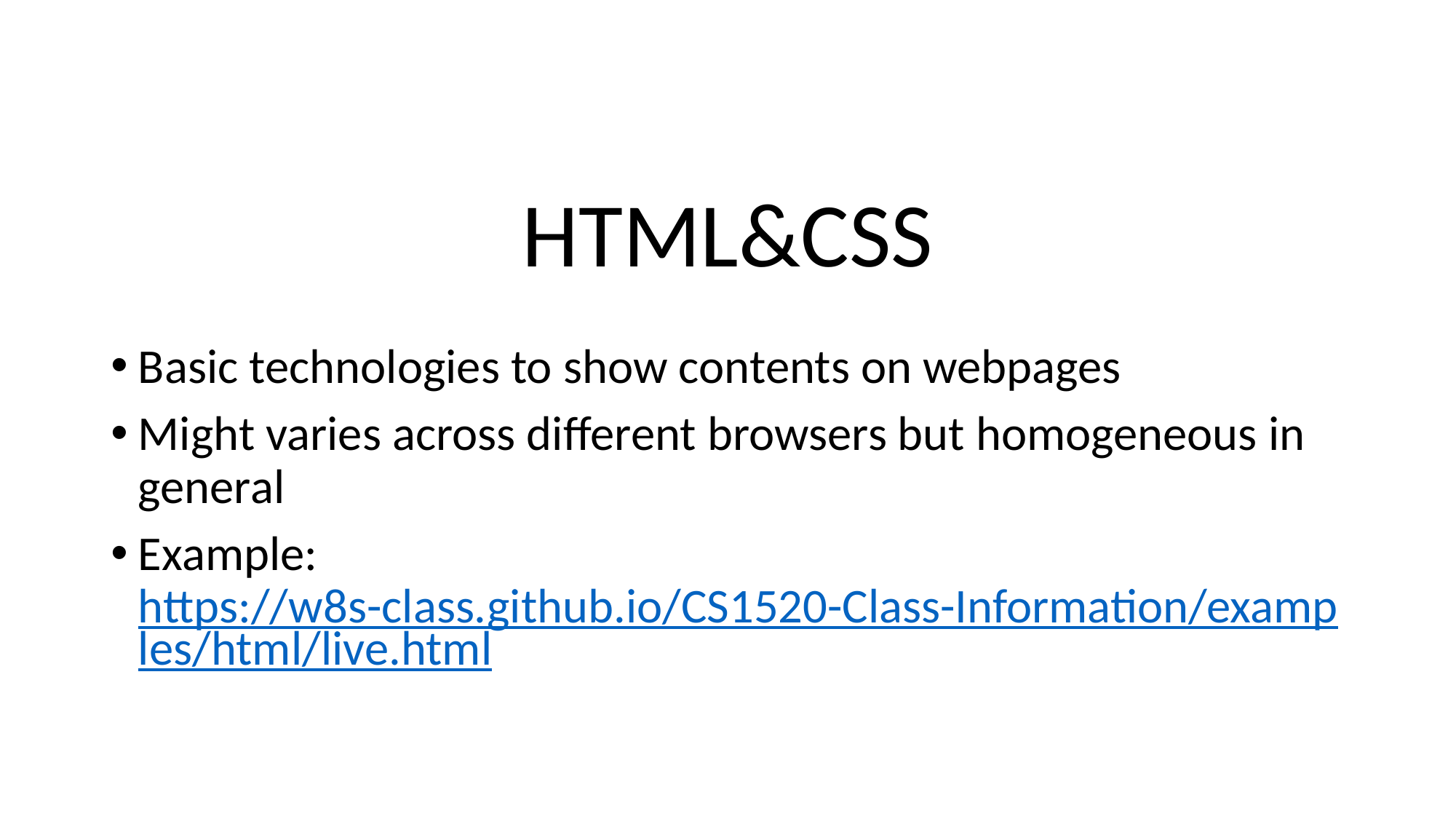

# HTML&CSS
Basic technologies to show contents on webpages
Might varies across different browsers but homogeneous in general
Example: https://w8s-class.github.io/CS1520-Class-Information/examples/html/live.html